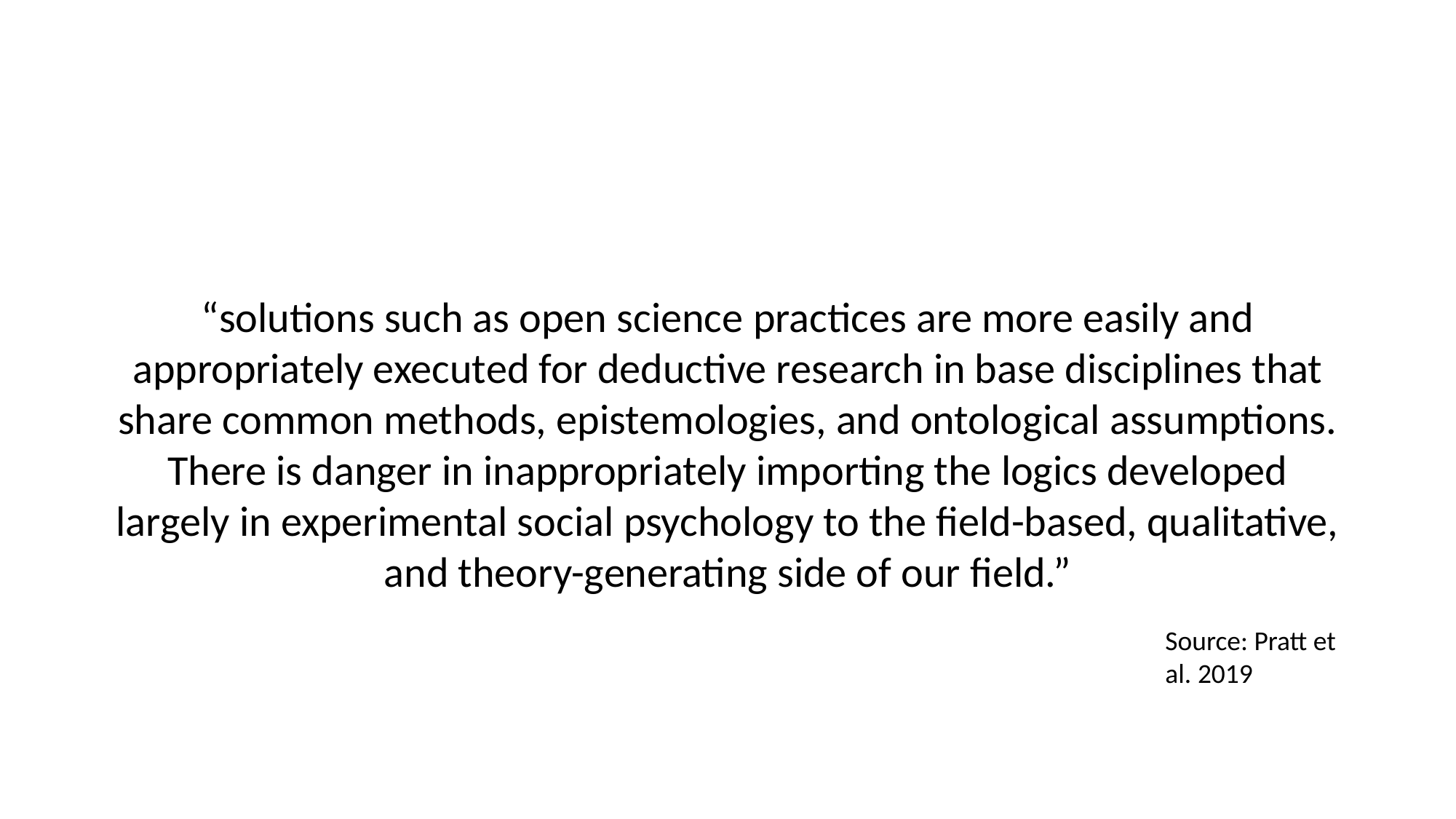

#

“solutions such as open science practices are more easily and appropriately executed for deductive research in base disciplines that share common methods, epistemologies, and ontological assumptions. There is danger in inappropriately importing the logics developed largely in experimental social psychology to the field-based, qualitative, and theory-generating side of our field.”

Source: Pratt et al. 2019